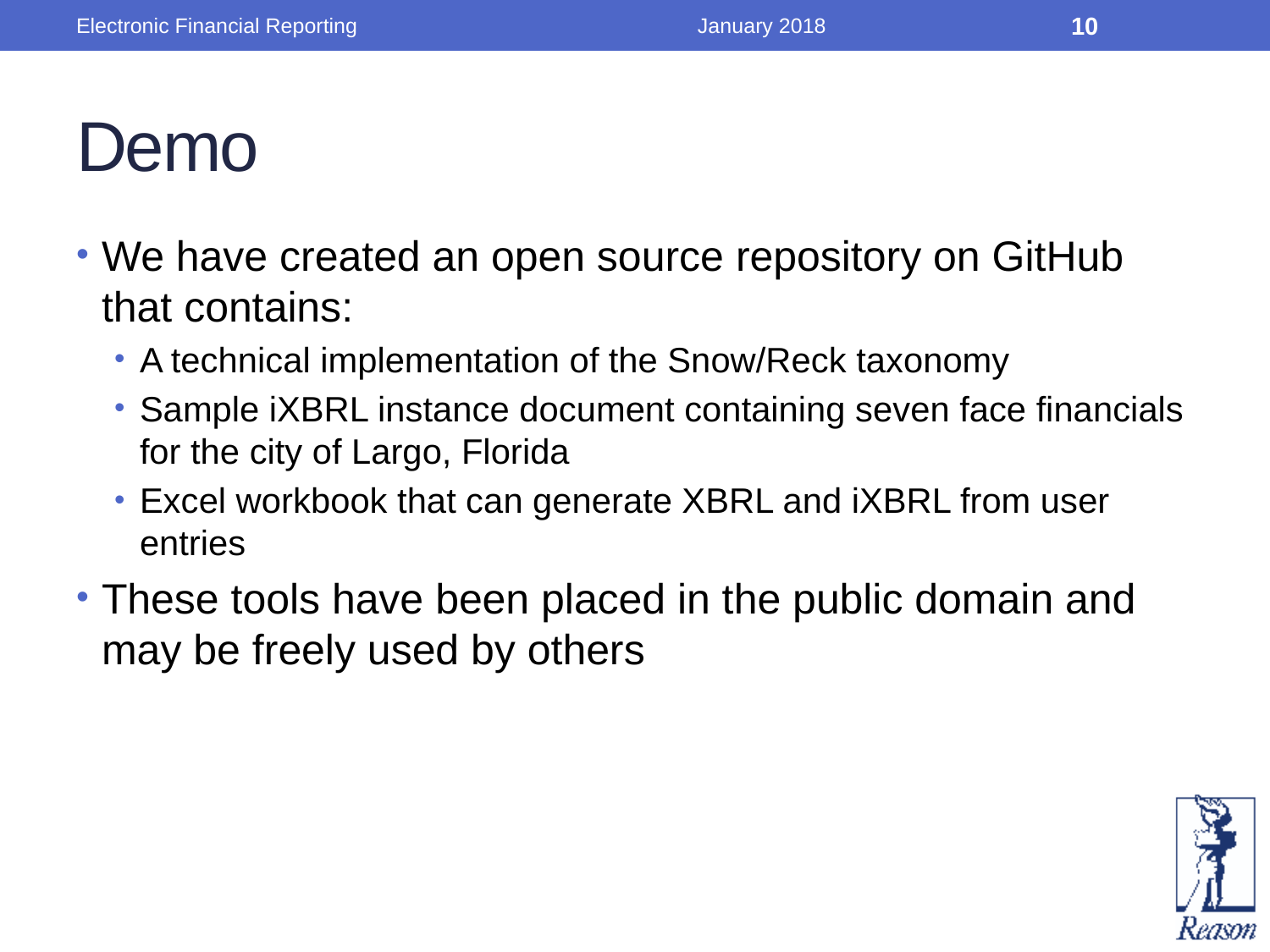

Electronic Financial Reporting
January 2018
10
# Demo
We have created an open source repository on GitHub that contains:
A technical implementation of the Snow/Reck taxonomy
Sample iXBRL instance document containing seven face financials for the city of Largo, Florida
Excel workbook that can generate XBRL and iXBRL from user entries
These tools have been placed in the public domain and may be freely used by others